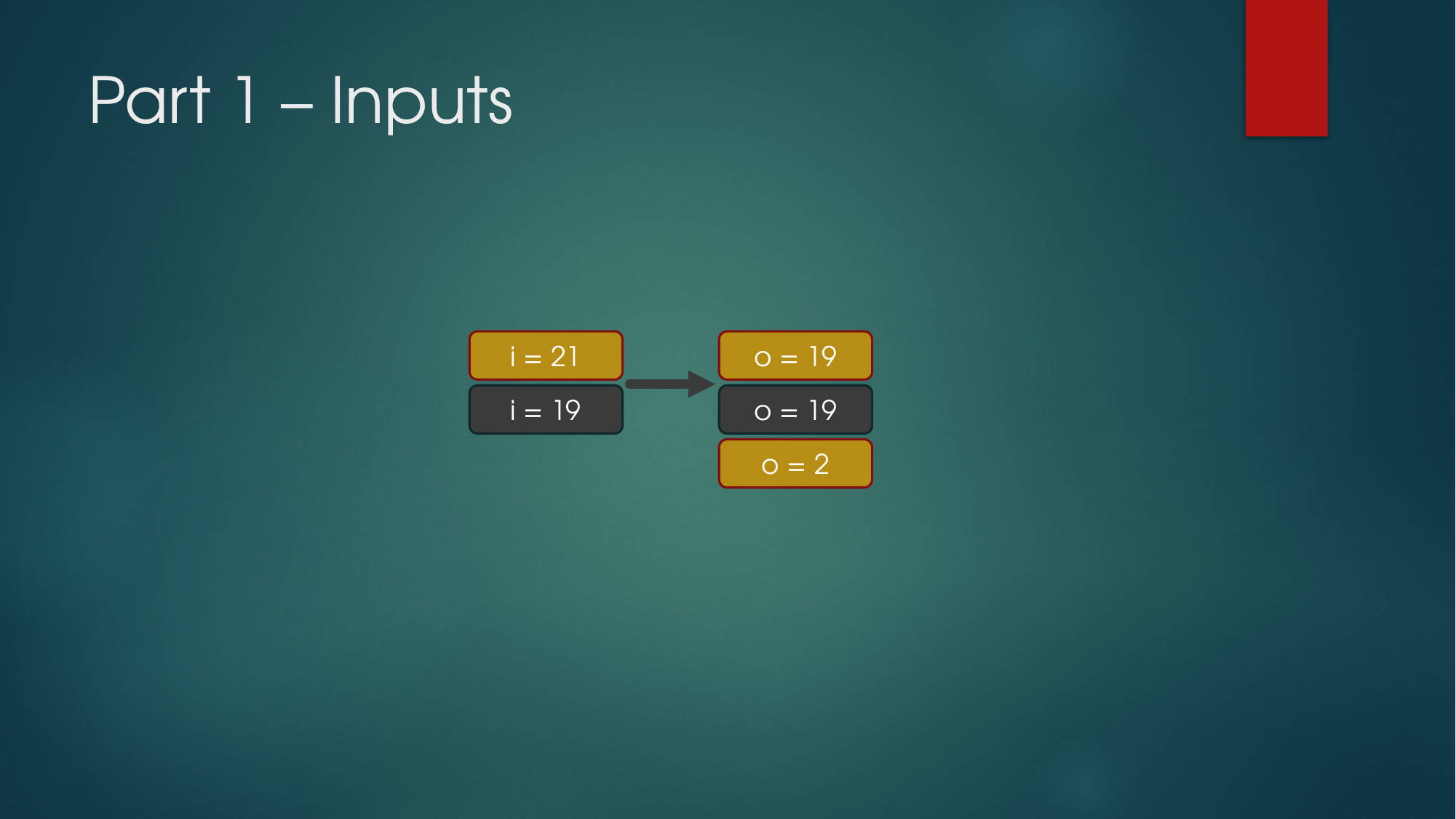

# Part 1 – Inputs
i = 21
o = 19
i = 19
o = 19
o = 2